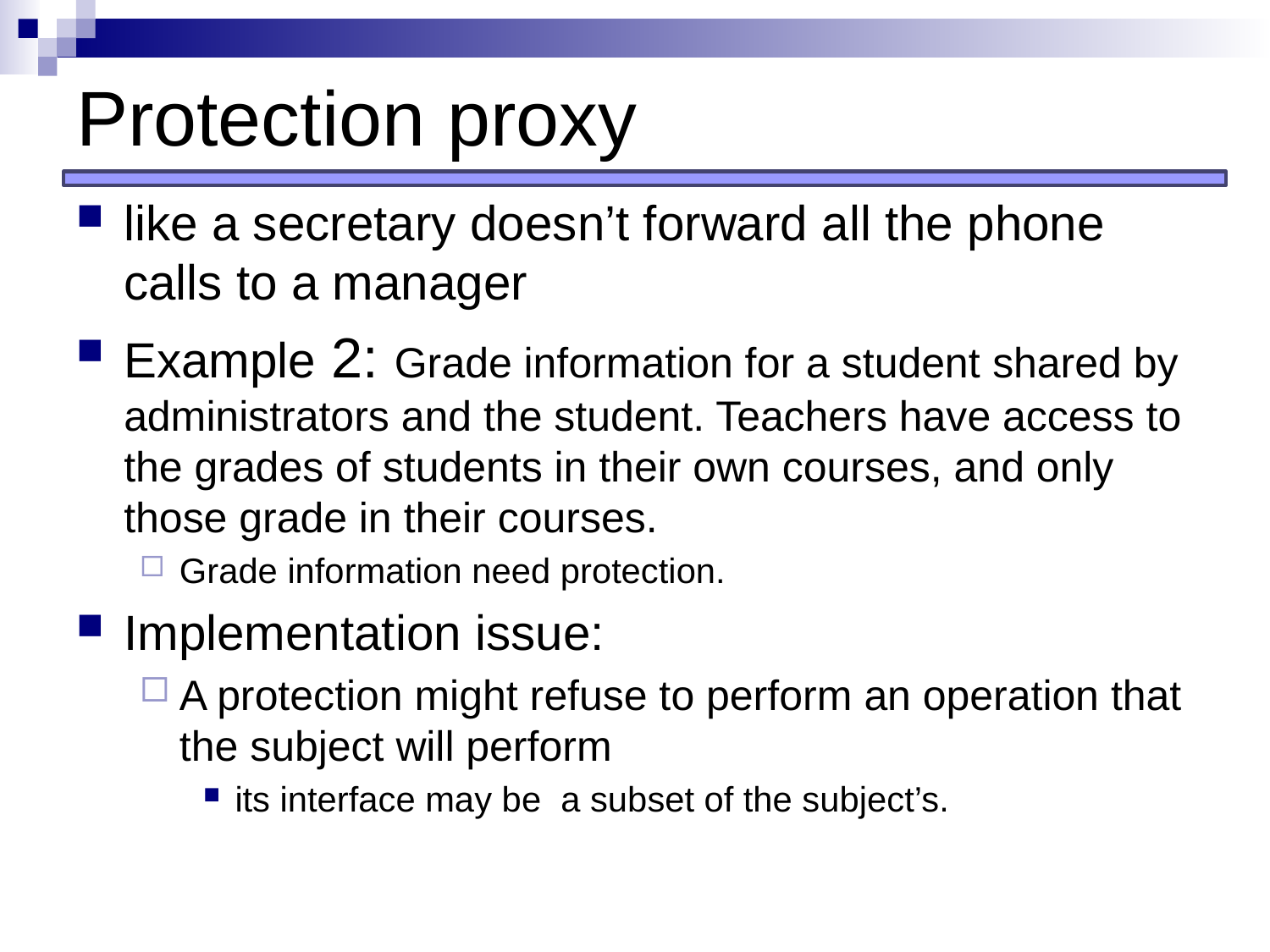

# Protection proxy
like a secretary doesn’t forward all the phone calls to a manager
Example 2: Grade information for a student shared by administrators and the student. Teachers have access to the grades of students in their own courses, and only those grade in their courses.
Grade information need protection.
Implementation issue:
A protection might refuse to perform an operation that the subject will perform
its interface may be  a subset of the subject’s.